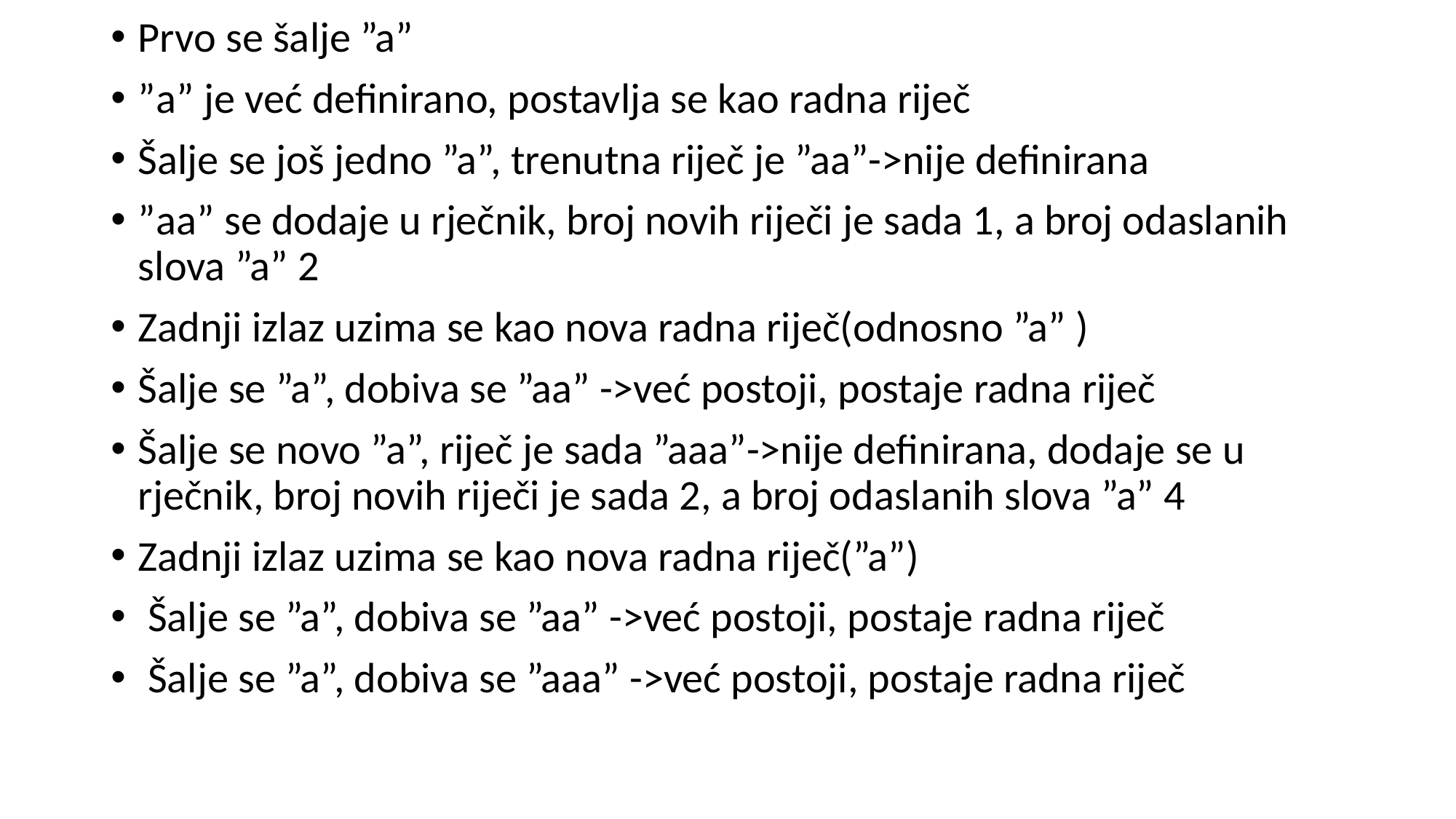

Prvo se šalje ”a”
”a” je već definirano, postavlja se kao radna riječ
Šalje se još jedno ”a”, trenutna riječ je ”aa”->nije definirana
”aa” se dodaje u rječnik, broj novih riječi je sada 1, a broj odaslanih slova ”a” 2
Zadnji izlaz uzima se kao nova radna riječ(odnosno ”a” )
Šalje se ”a”, dobiva se ”aa” ->već postoji, postaje radna riječ
Šalje se novo ”a”, riječ je sada ”aaa”->nije definirana, dodaje se u rječnik, broj novih riječi je sada 2, a broj odaslanih slova ”a” 4
Zadnji izlaz uzima se kao nova radna riječ(”a”)
 Šalje se ”a”, dobiva se ”aa” ->već postoji, postaje radna riječ
 Šalje se ”a”, dobiva se ”aaa” ->već postoji, postaje radna riječ